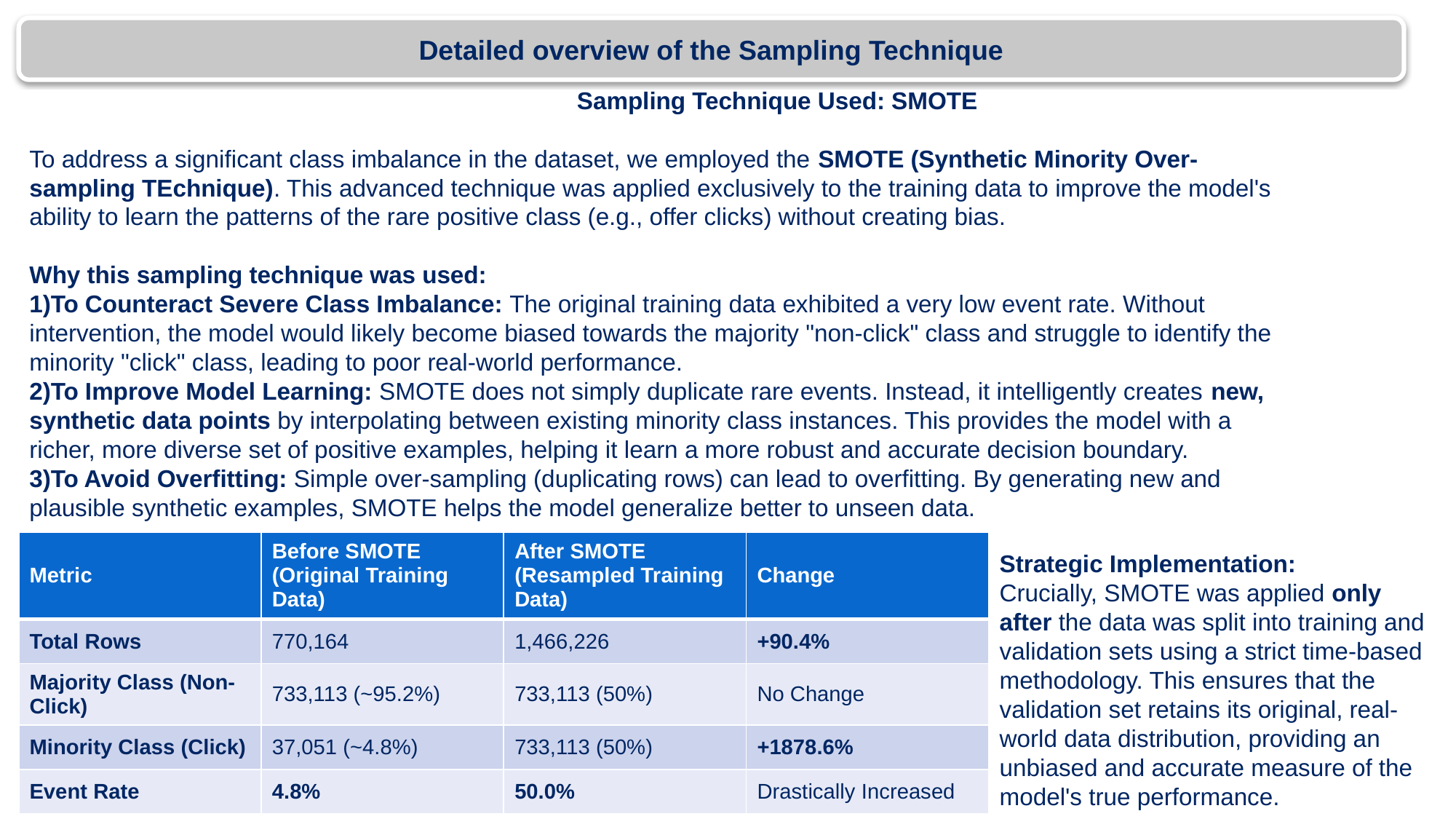

Detailed overview of the Sampling Technique
                                                                                      Sampling Technique Used: SMOTE

To address a significant class imbalance in the dataset, we employed the SMOTE (Synthetic Minority Over-sampling TEchnique). This advanced technique was applied exclusively to the training data to improve the model's ability to learn the patterns of the rare positive class (e.g., offer clicks) without creating bias.

Why this sampling technique was used:
1)To Counteract Severe Class Imbalance: The original training data exhibited a very low event rate. Without intervention, the model would likely become biased towards the majority "non-click" class and struggle to identify the minority "click" class, leading to poor real-world performance.
2)To Improve Model Learning: SMOTE does not simply duplicate rare events. Instead, it intelligently creates new, synthetic data points by interpolating between existing minority class instances. This provides the model with a richer, more diverse set of positive examples, helping it learn a more robust and accurate decision boundary.
3)To Avoid Overfitting: Simple over-sampling (duplicating rows) can lead to overfitting. By generating new and plausible synthetic examples, SMOTE helps the model generalize better to unseen data.
| Metric | Before SMOTE (Original Training Data) | After SMOTE (Resampled Training Data) | Change |
| --- | --- | --- | --- |
| Total Rows | 770,164 | 1,466,226 | +90.4% |
| Majority Class (Non-Click) | 733,113 (~95.2%) | 733,113 (50%) | No Change |
| Minority Class (Click) | 37,051 (~4.8%) | 733,113 (50%) | +1878.6% |
| Event Rate | 4.8% | 50.0% | Drastically Increased |
Strategic Implementation:
Crucially, SMOTE was applied only after the data was split into training and validation sets using a strict time-based methodology. This ensures that the validation set retains its original, real-world data distribution, providing an unbiased and accurate measure of the model's true performance.